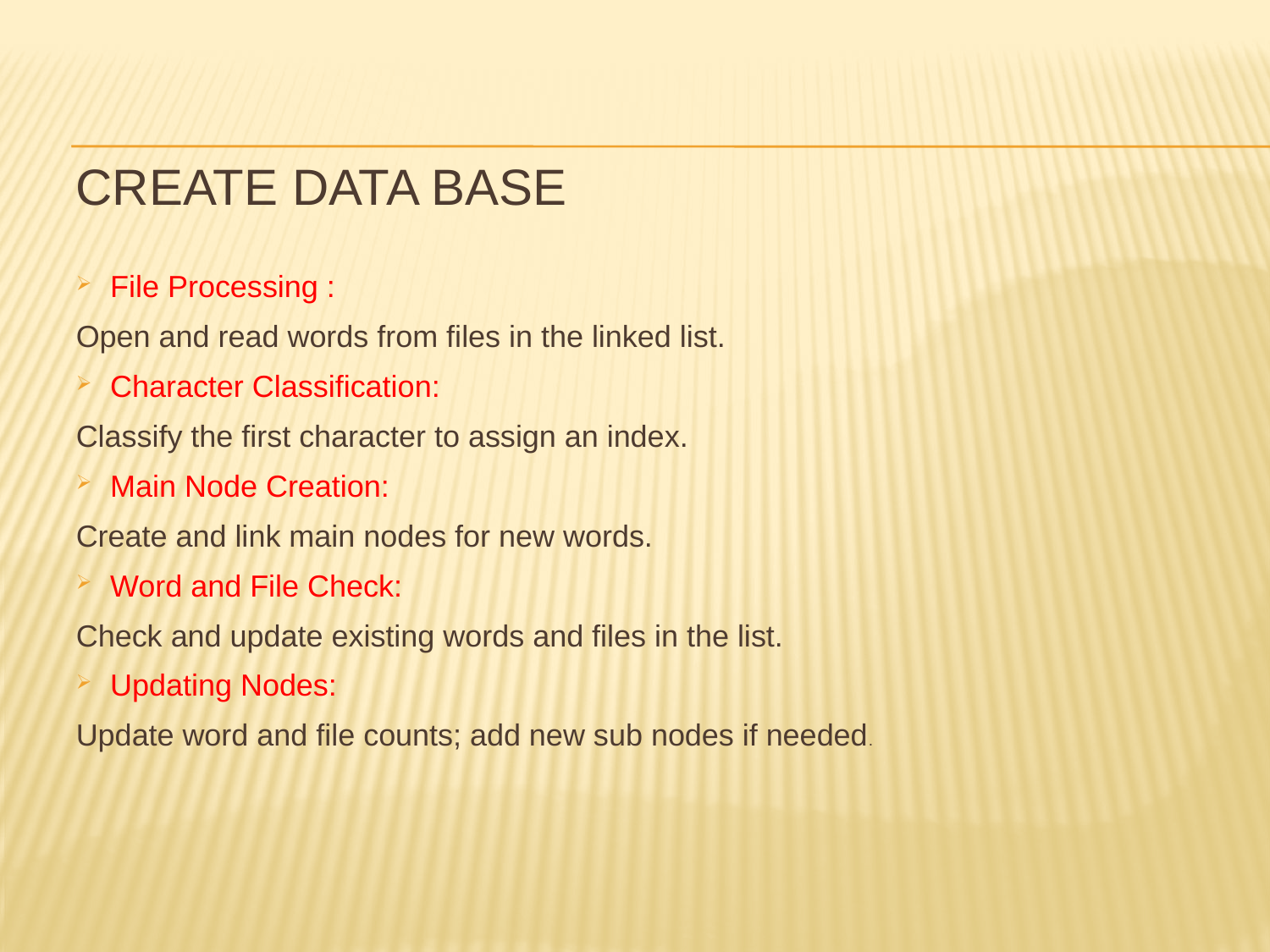

# CREATE DATA BASE
File Processing :
Open and read words from files in the linked list.
Character Classification:
Classify the first character to assign an index.
Main Node Creation:
Create and link main nodes for new words.
Word and File Check:
Check and update existing words and files in the list.
Updating Nodes:
Update word and file counts; add new sub nodes if needed.